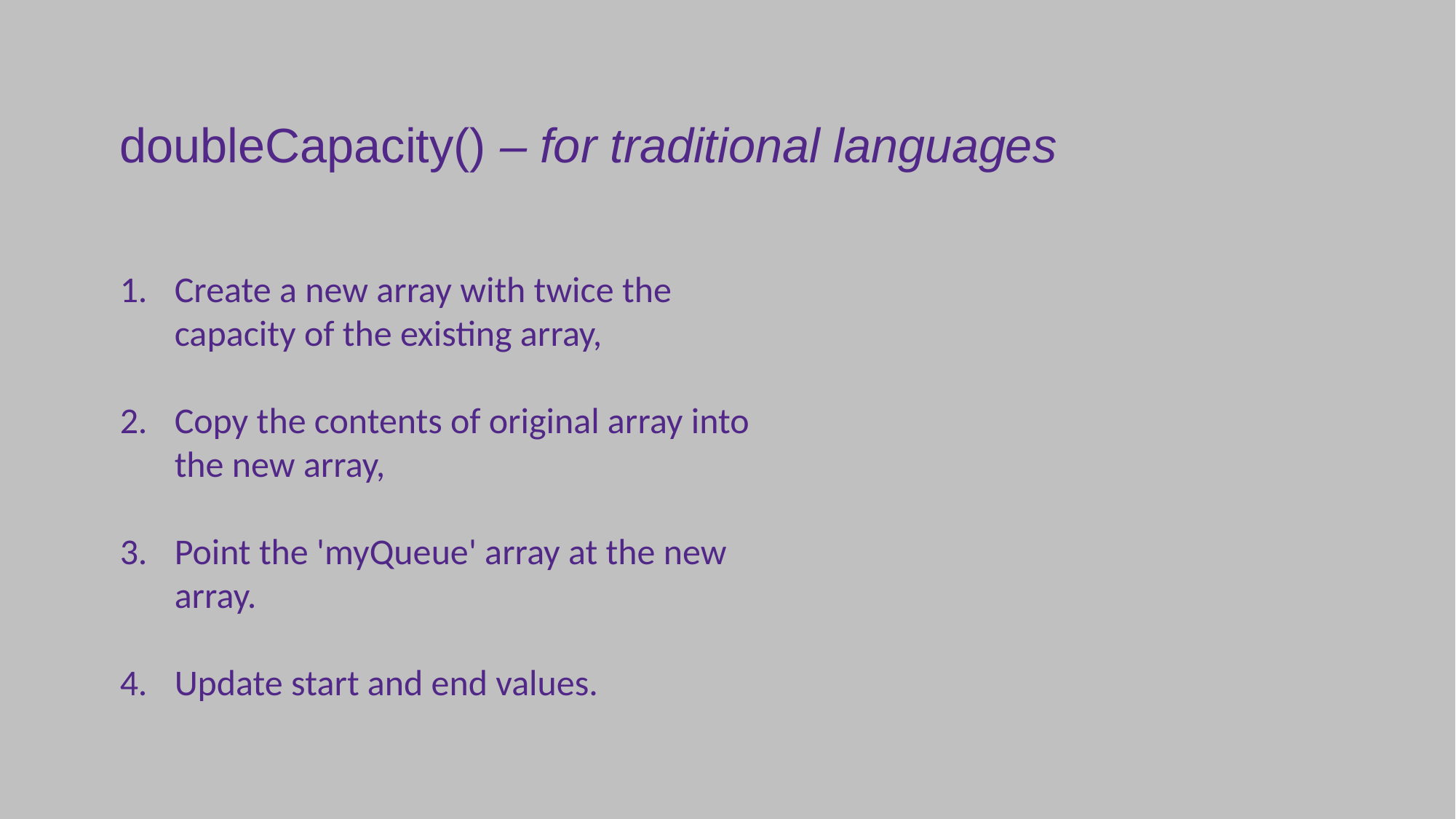

doubleCapacity() – for traditional languages
Create a new array with twice the capacity of the existing array,

Copy the contents of original array into the new array,

Point the 'myQueue' array at the new array.
Update start and end values.